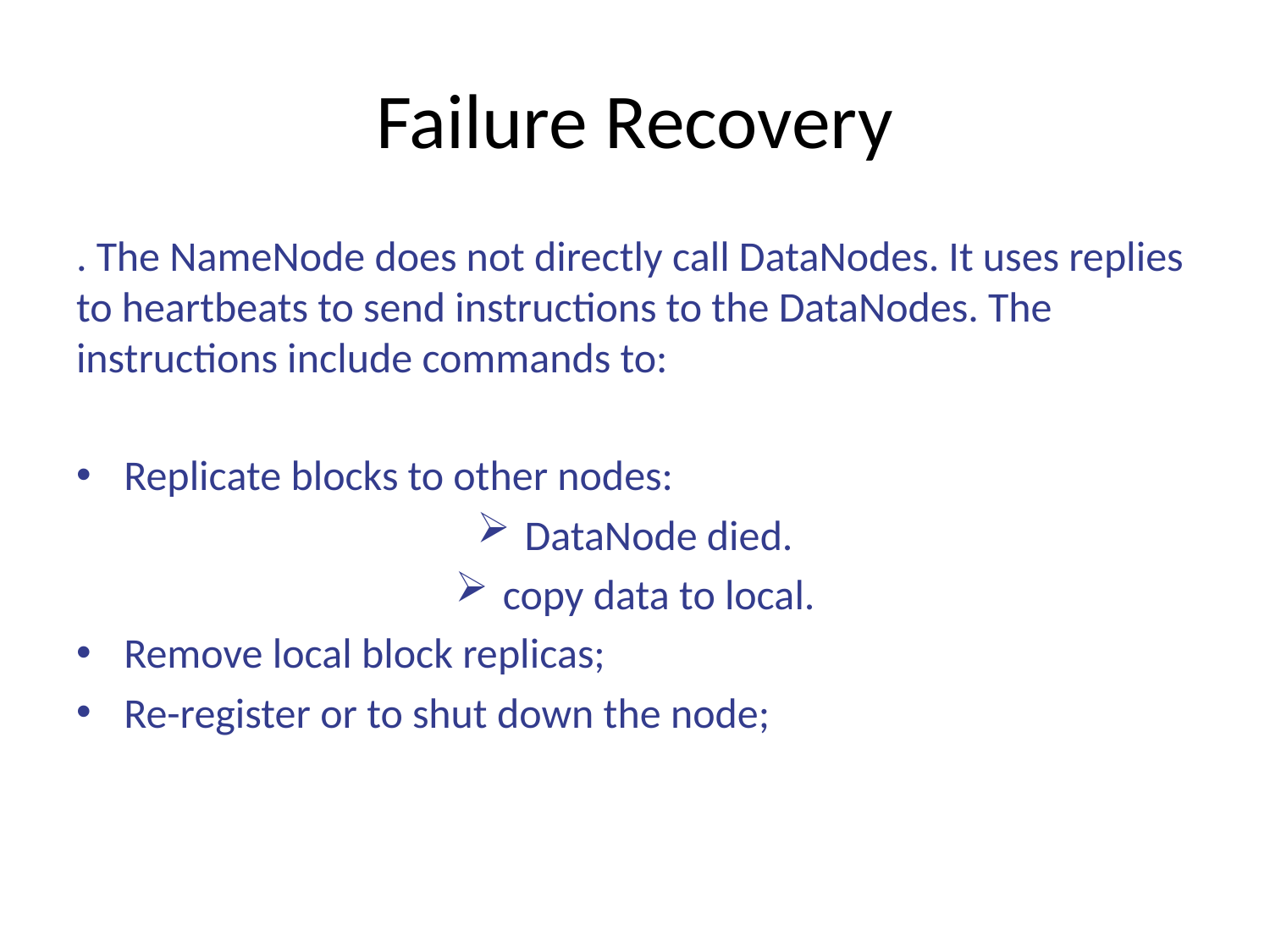

# Failure Recovery
. The NameNode does not directly call DataNodes. It uses replies to heartbeats to send instructions to the DataNodes. The instructions include commands to:

Replicate blocks to other nodes:
DataNode died.
copy data to local.
Remove local block replicas;
Re-register or to shut down the node;